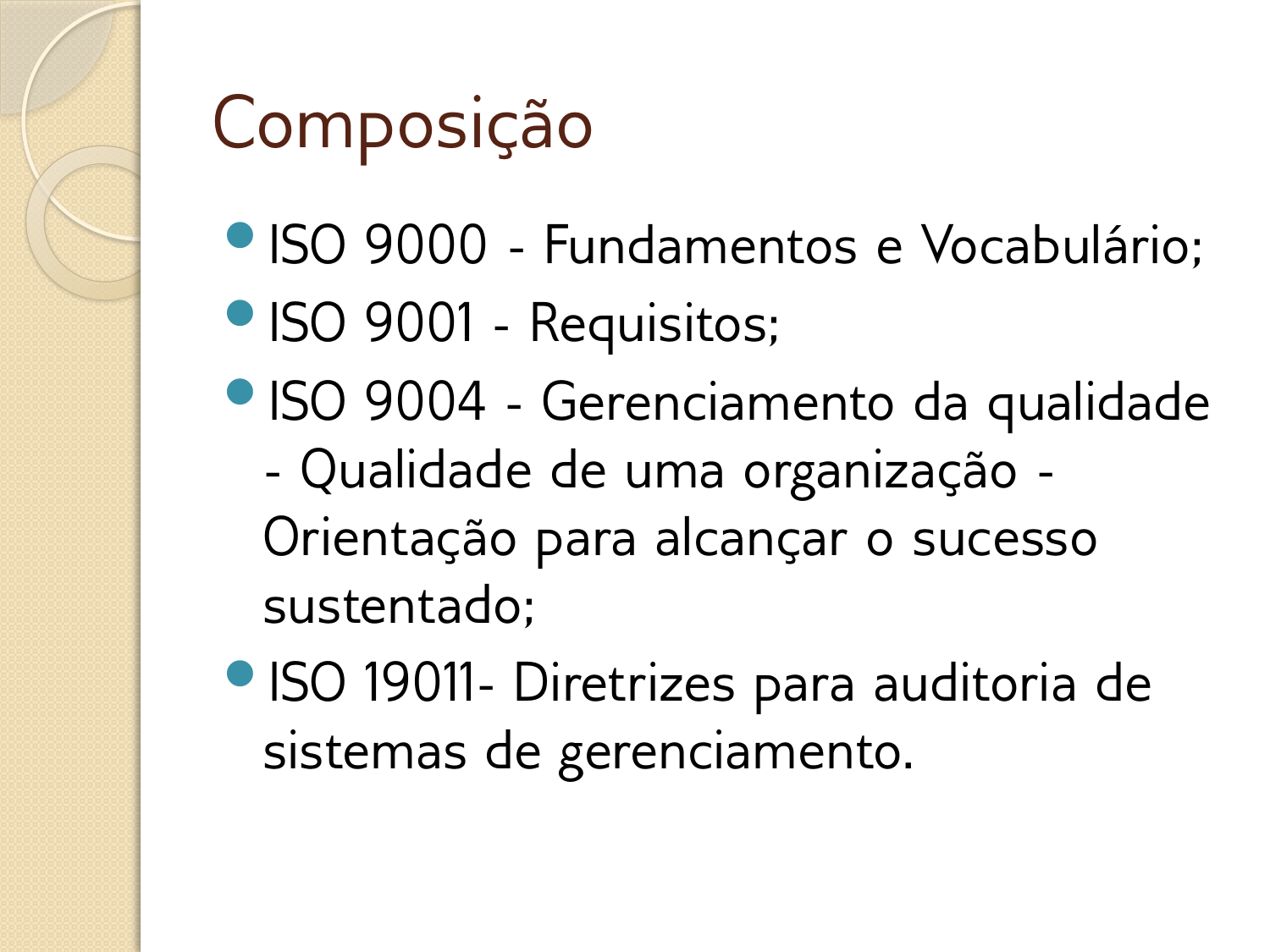

# Composição
ISO 9000 - Fundamentos e Vocabulário;
ISO 9001 - Requisitos;
ISO 9004 - Gerenciamento da qualidade - Qualidade de uma organização - Orientação para alcançar o sucesso sustentado;
ISO 19011- Diretrizes para auditoria de sistemas de gerenciamento.